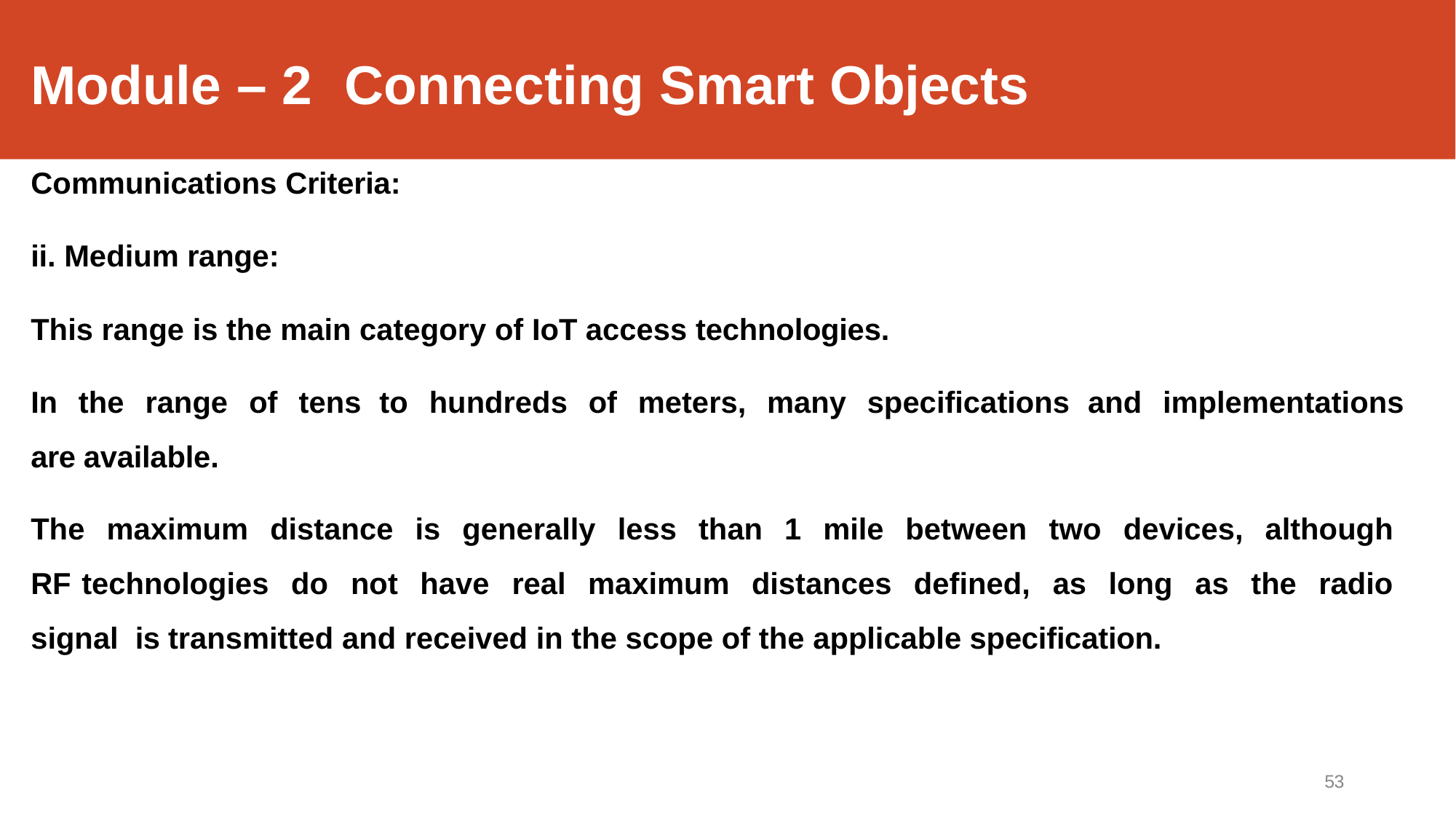

# Module – 2	Connecting Smart Objects
Communications Criteria:
ii. Medium range:
This range is the main category of IoT access technologies.
In  the  range  of  tens to  hundreds  of  meters,  many  specifications and  implementations are available.
The  maximum  distance  is  generally  less  than  1  mile  between  two  devices,  although  RF technologies  do  not  have  real  maximum  distances  defined,  as  long  as  the  radio  signal  is transmitted and received in the scope of the applicable specification.
53